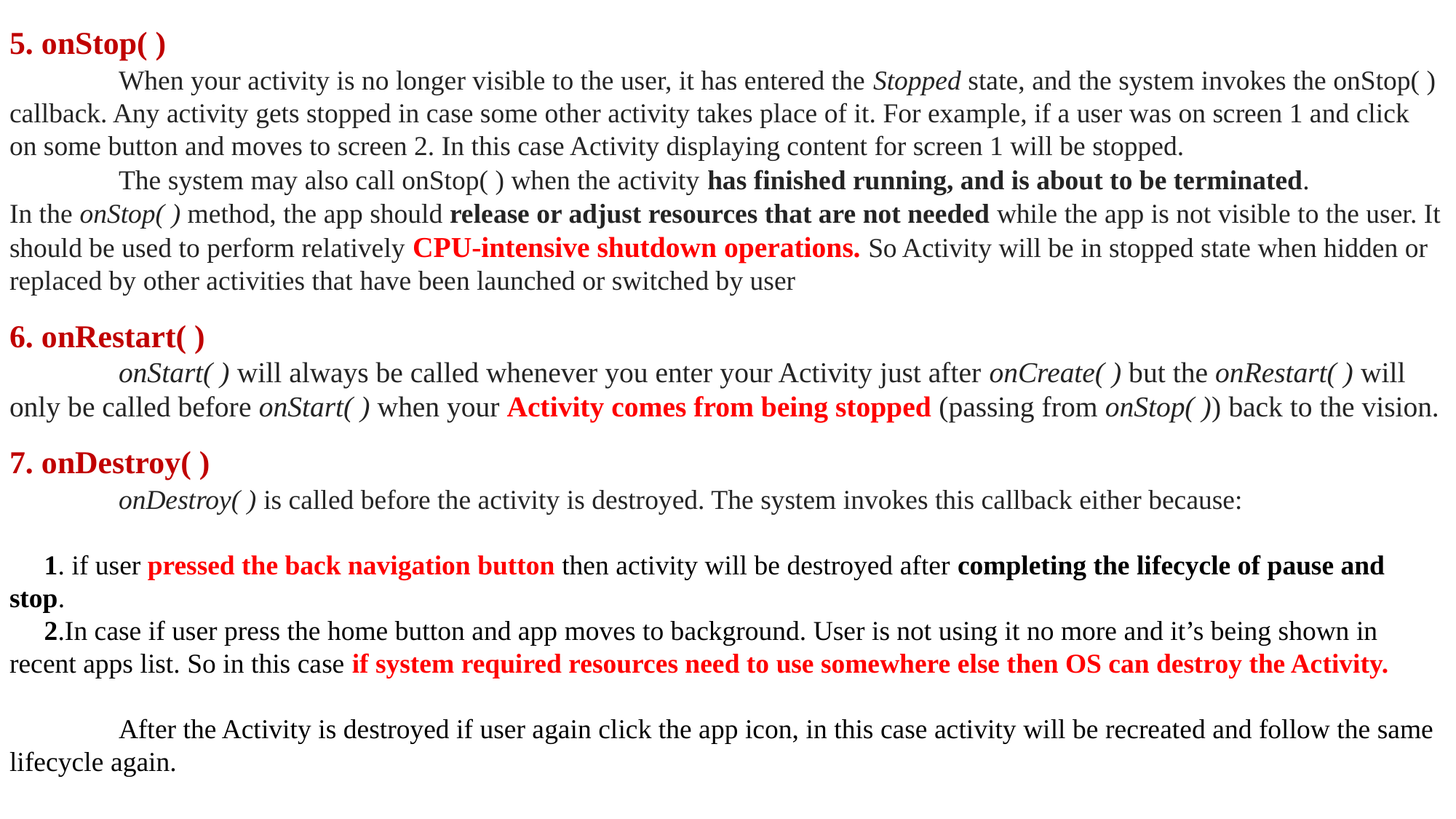

5. onStop( )
	When your activity is no longer visible to the user, it has entered the Stopped state, and the system invokes the onStop( ) callback. Any activity gets stopped in case some other activity takes place of it. For example, if a user was on screen 1 and click on some button and moves to screen 2. In this case Activity displaying content for screen 1 will be stopped.
	The system may also call onStop( ) when the activity has finished running, and is about to be terminated.
In the onStop( ) method, the app should release or adjust resources that are not needed while the app is not visible to the user. It should be used to perform relatively CPU-intensive shutdown operations. So Activity will be in stopped state when hidden or replaced by other activities that have been launched or switched by user

6. onRestart( )
	onStart( ) will always be called whenever you enter your Activity just after onCreate( ) but the onRestart( ) will only be called before onStart( ) when your Activity comes from being stopped (passing from onStop( )) back to the vision.

7. onDestroy( )
	onDestroy( ) is called before the activity is destroyed. The system invokes this callback either because:

     1. if user pressed the back navigation button then activity will be destroyed after completing the lifecycle of pause and stop.
     2.In case if user press the home button and app moves to background. User is not using it no more and it’s being shown in recent apps list. So in this case if system required resources need to use somewhere else then OS can destroy the Activity.

	After the Activity is destroyed if user again click the app icon, in this case activity will be recreated and follow the same lifecycle again.